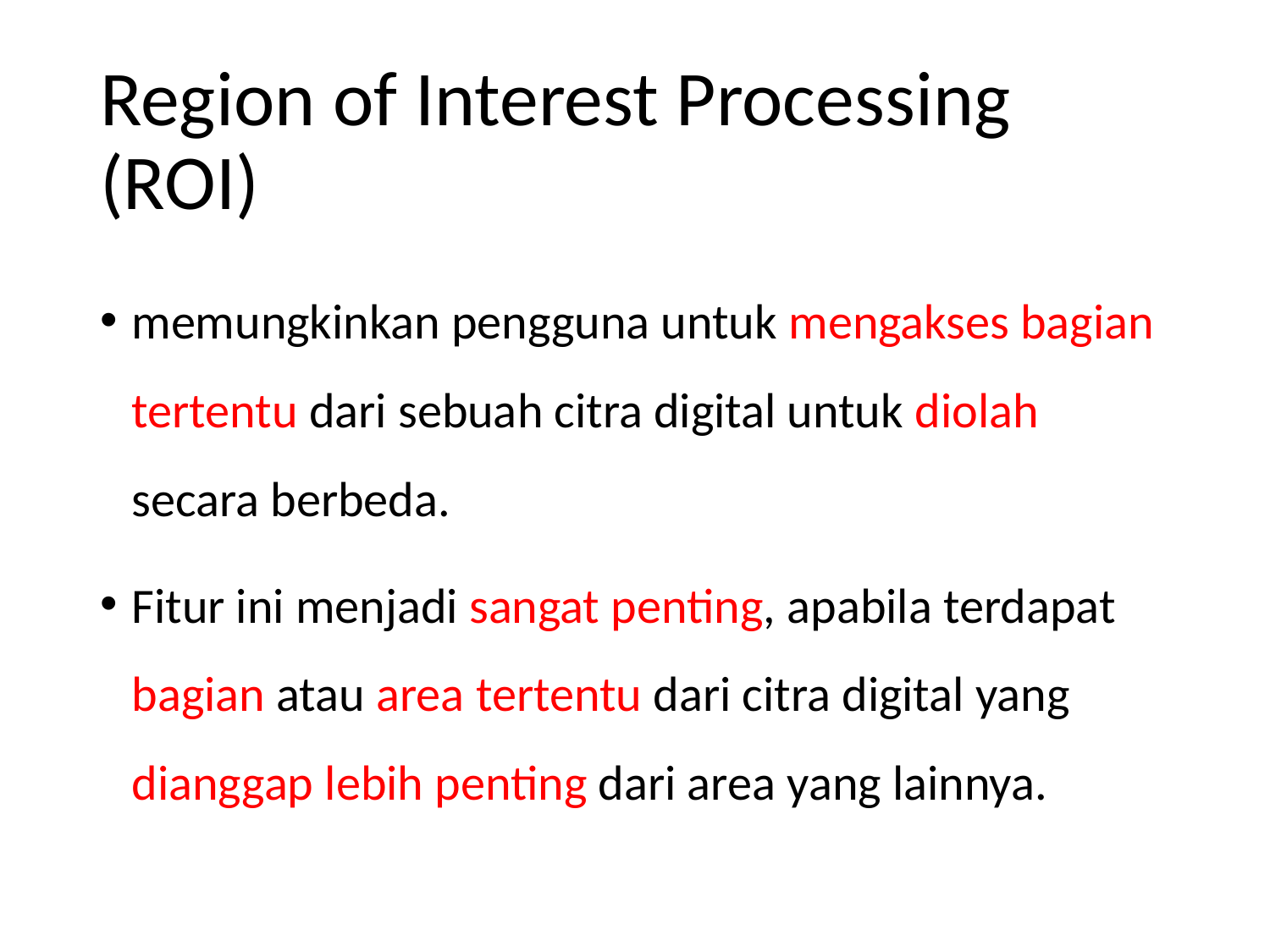

# Region of Interest Processing (ROI)
memungkinkan pengguna untuk mengakses bagian tertentu dari sebuah citra digital untuk diolah secara berbeda.
Fitur ini menjadi sangat penting, apabila terdapat bagian atau area tertentu dari citra digital yang dianggap lebih penting dari area yang lainnya.